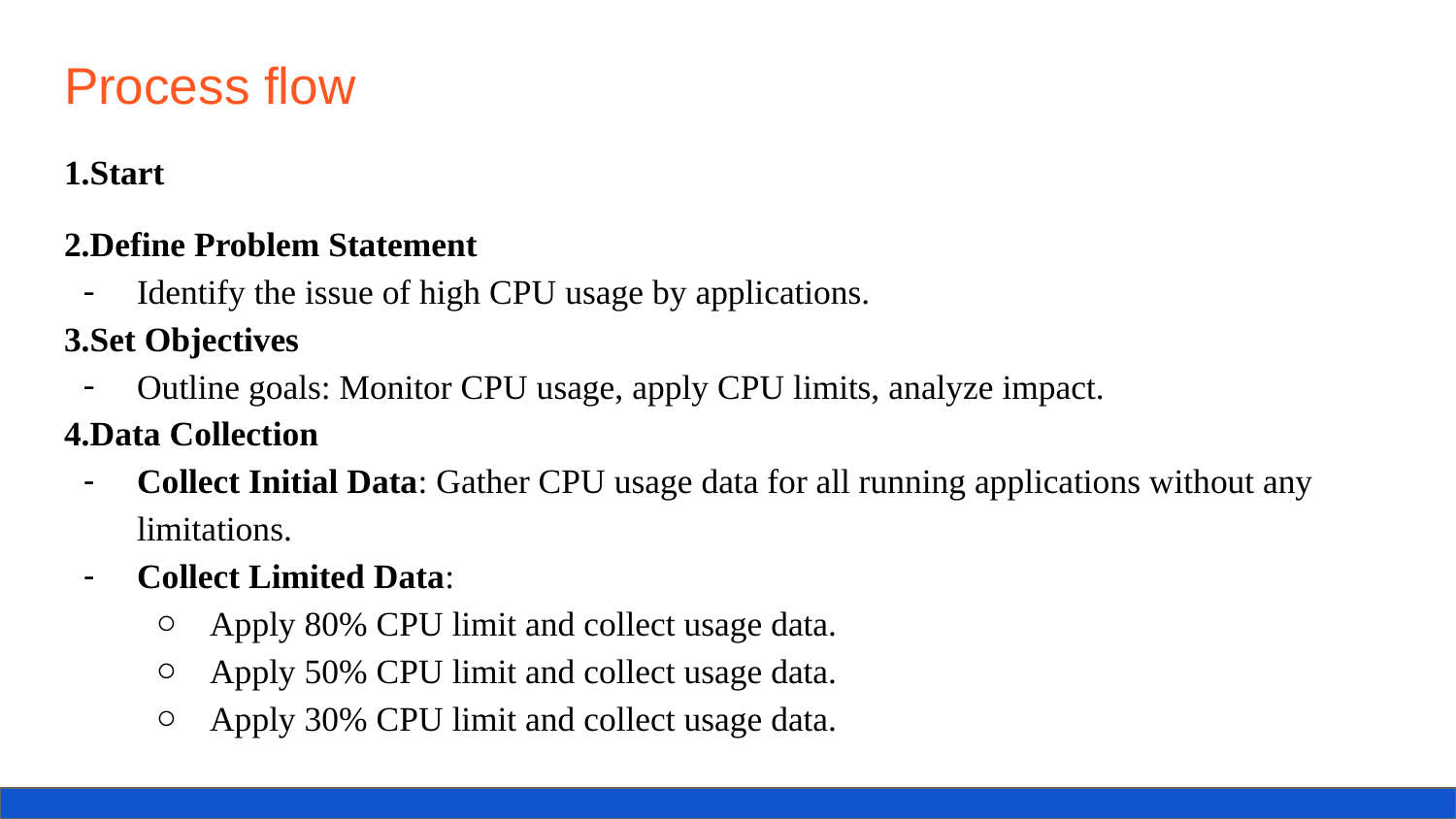

# Process flow
1.Start
2.Define Problem Statement
Identify the issue of high CPU usage by applications.
3.Set Objectives
Outline goals: Monitor CPU usage, apply CPU limits, analyze impact.
4.Data Collection
Collect Initial Data: Gather CPU usage data for all running applications without any limitations.
Collect Limited Data:
Apply 80% CPU limit and collect usage data.
Apply 50% CPU limit and collect usage data.
Apply 30% CPU limit and collect usage data.